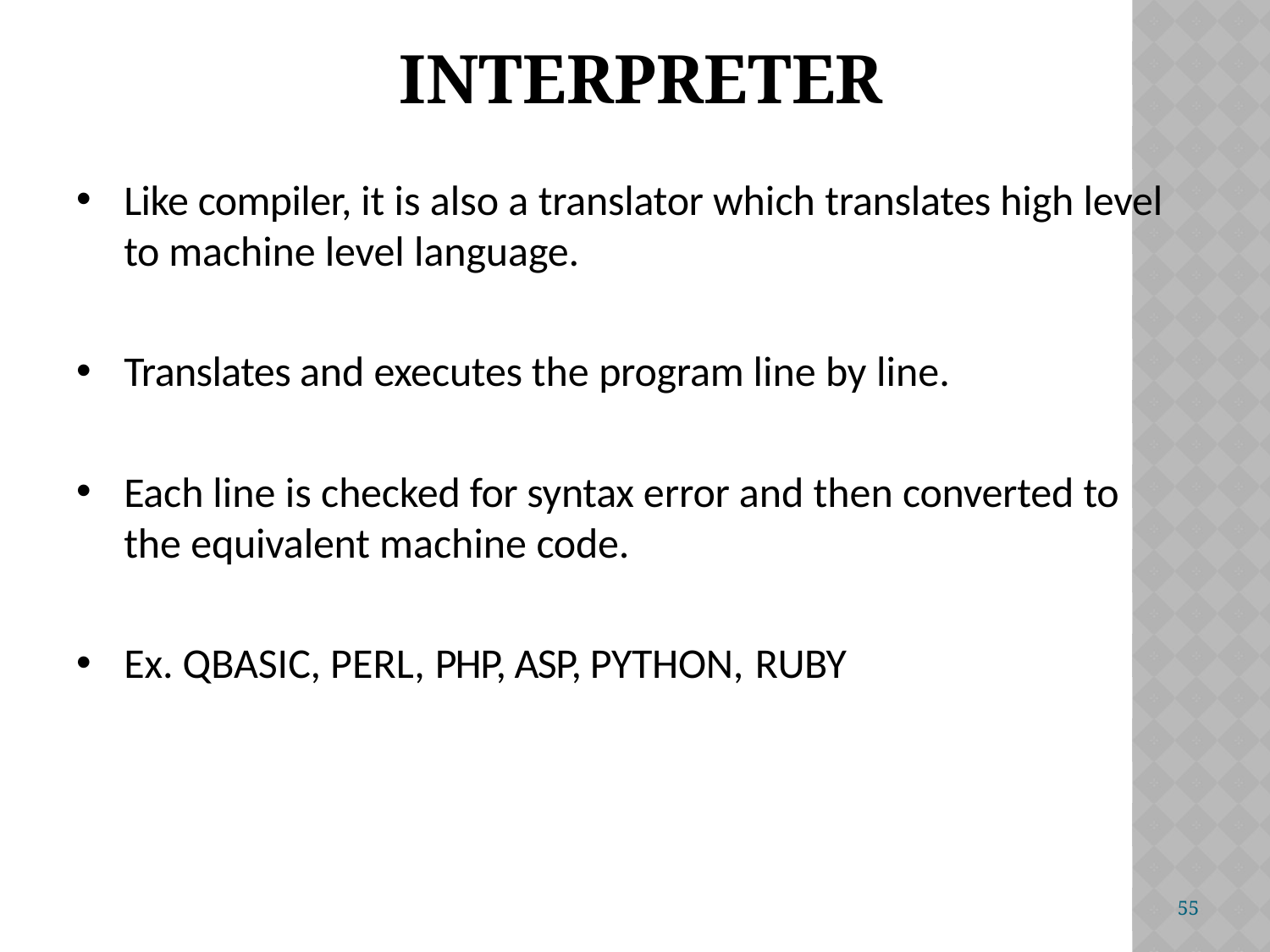

# Interpreter
Like compiler, it is also a translator which translates high level  to machine level language.

Translates and executes the program line by line.

Each line is checked for syntax error and then converted to
the equivalent machine code.

Ex. QBASIC, PERL, PHP, ASP, PYTHON, RUBY
55